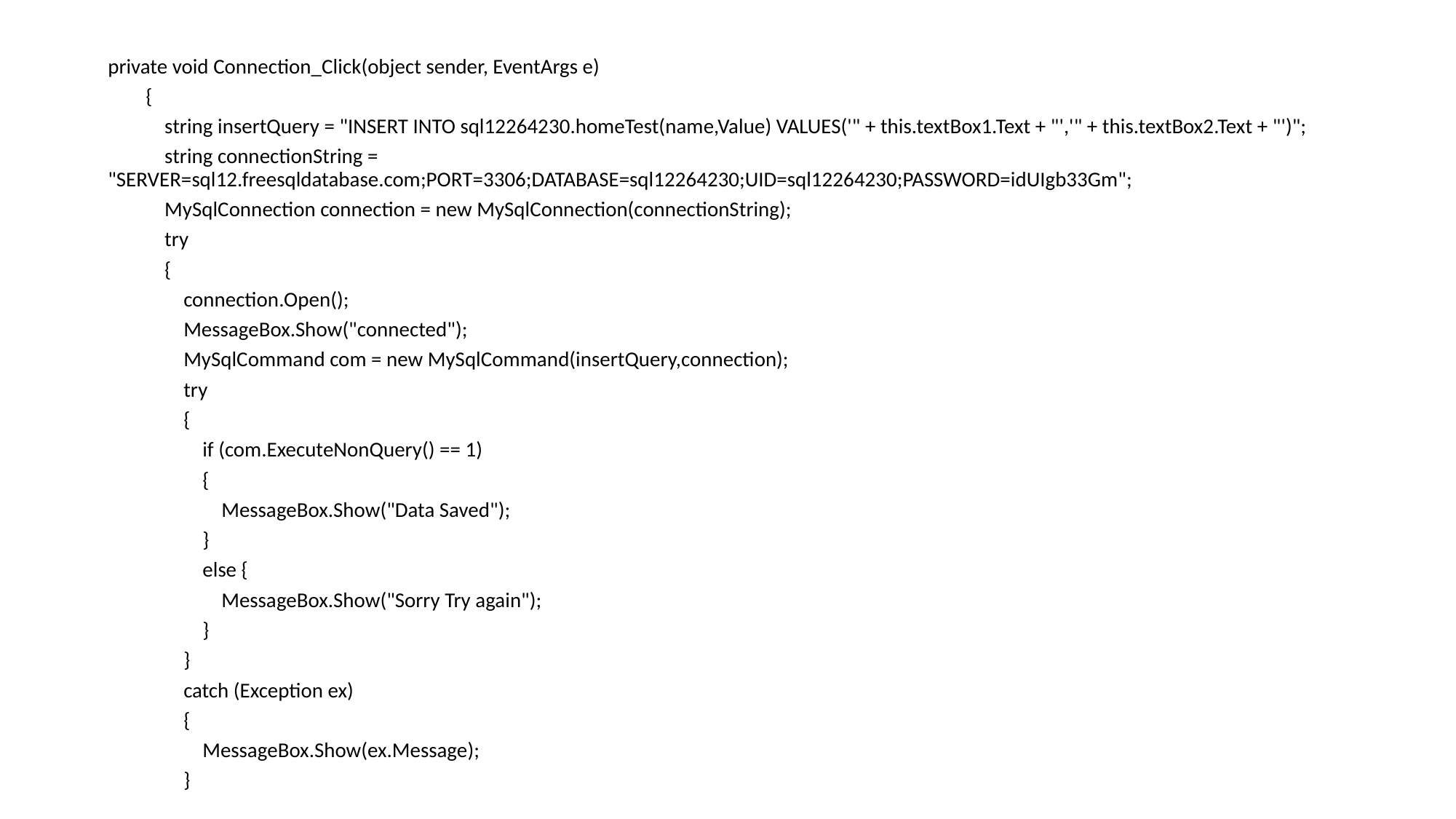

private void Connection_Click(object sender, EventArgs e)
        {
            string insertQuery = "INSERT INTO sql12264230.homeTest(name,Value) VALUES('" + this.textBox1.Text + "','" + this.textBox2.Text + "')";
            string connectionString = "SERVER=sql12.freesqldatabase.com;PORT=3306;DATABASE=sql12264230;UID=sql12264230;PASSWORD=idUIgb33Gm";
            MySqlConnection connection = new MySqlConnection(connectionString);
            try
            {
                connection.Open();
                MessageBox.Show("connected");
                MySqlCommand com = new MySqlCommand(insertQuery,connection);
                try
                {
                    if (com.ExecuteNonQuery() == 1)
                    {
                        MessageBox.Show("Data Saved");
                    }
                    else {
                        MessageBox.Show("Sorry Try again");
                    }
                }
                catch (Exception ex)
                {
                    MessageBox.Show(ex.Message);
                }